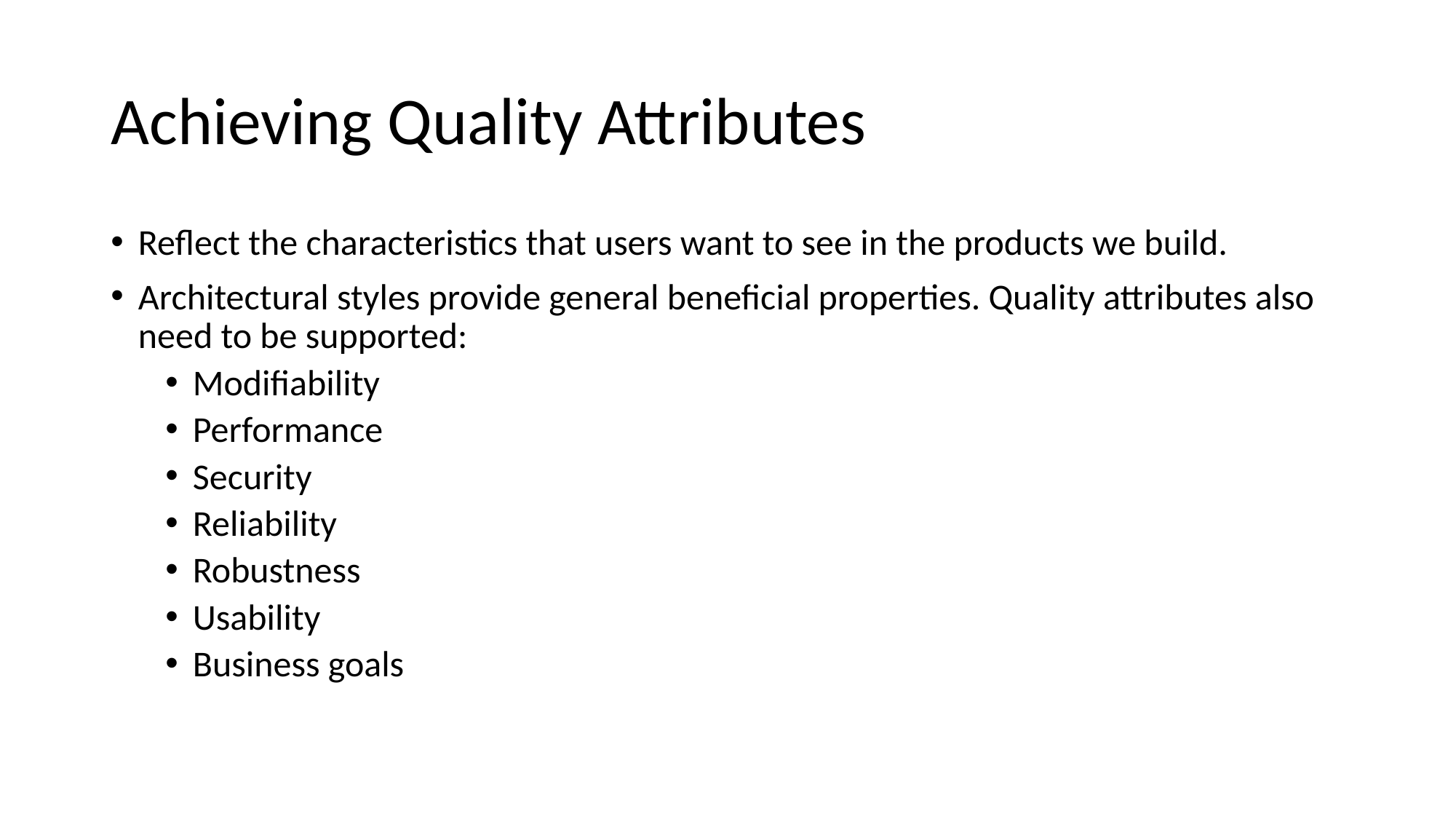

# Achieving Quality Attributes
Reflect the characteristics that users want to see in the products we build.
Architectural styles provide general beneficial properties. Quality attributes also need to be supported:
Modifiability
Performance
Security
Reliability
Robustness
Usability
Business goals